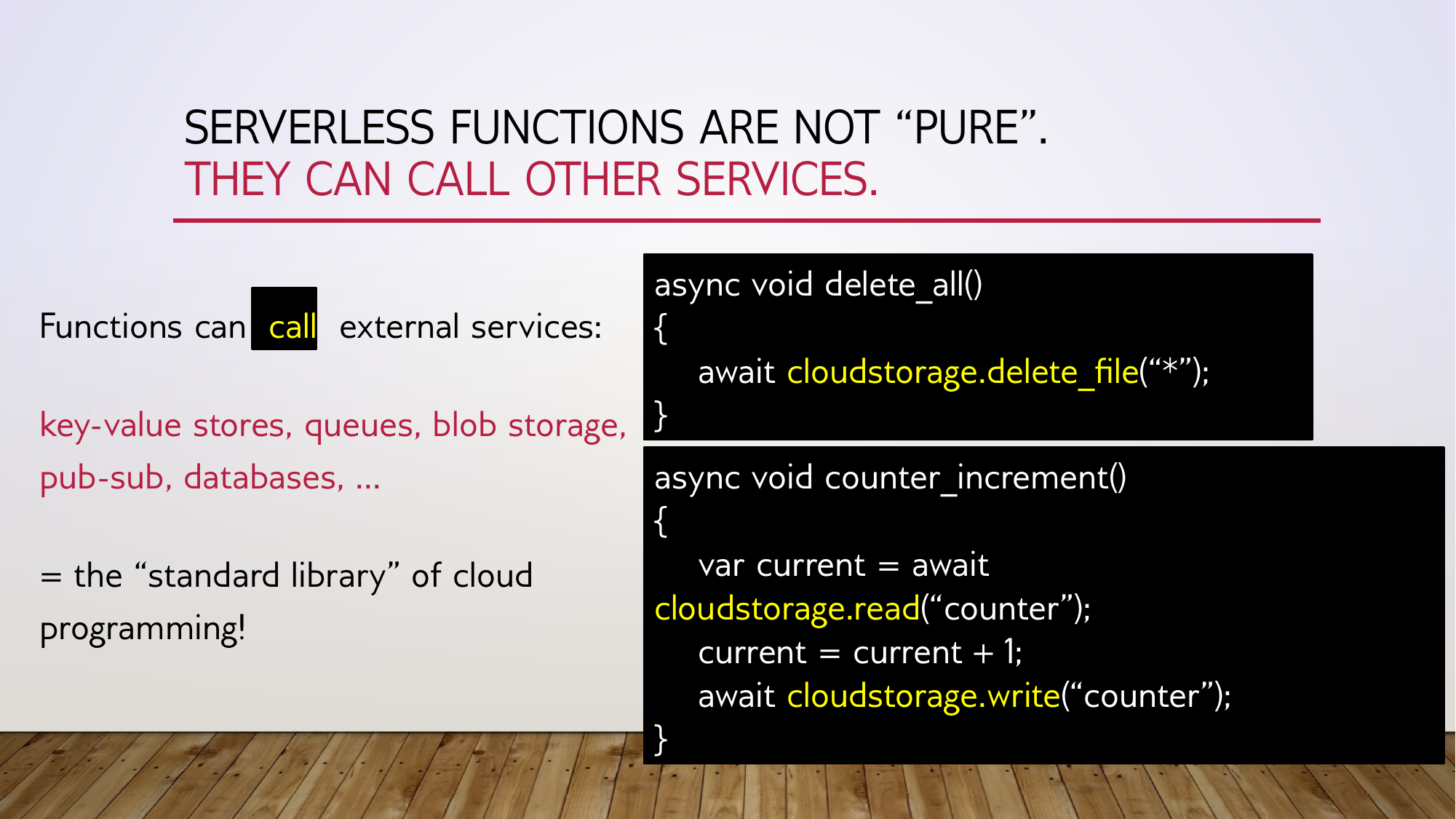

# Serverless Functions Are Not “PuRe”. they can call other services.
async void delete_all()
{
    await cloudstorage.delete_file(“*”);
}
Functions can  call  external services:
key-value stores, queues, blob storage, pub-sub, databases, ...
= the “standard library” of cloud programming!

async void counter_increment()
{
    var current = await cloudstorage.read(“counter”);
    current = current + 1;
    await cloudstorage.write(“counter”);
}